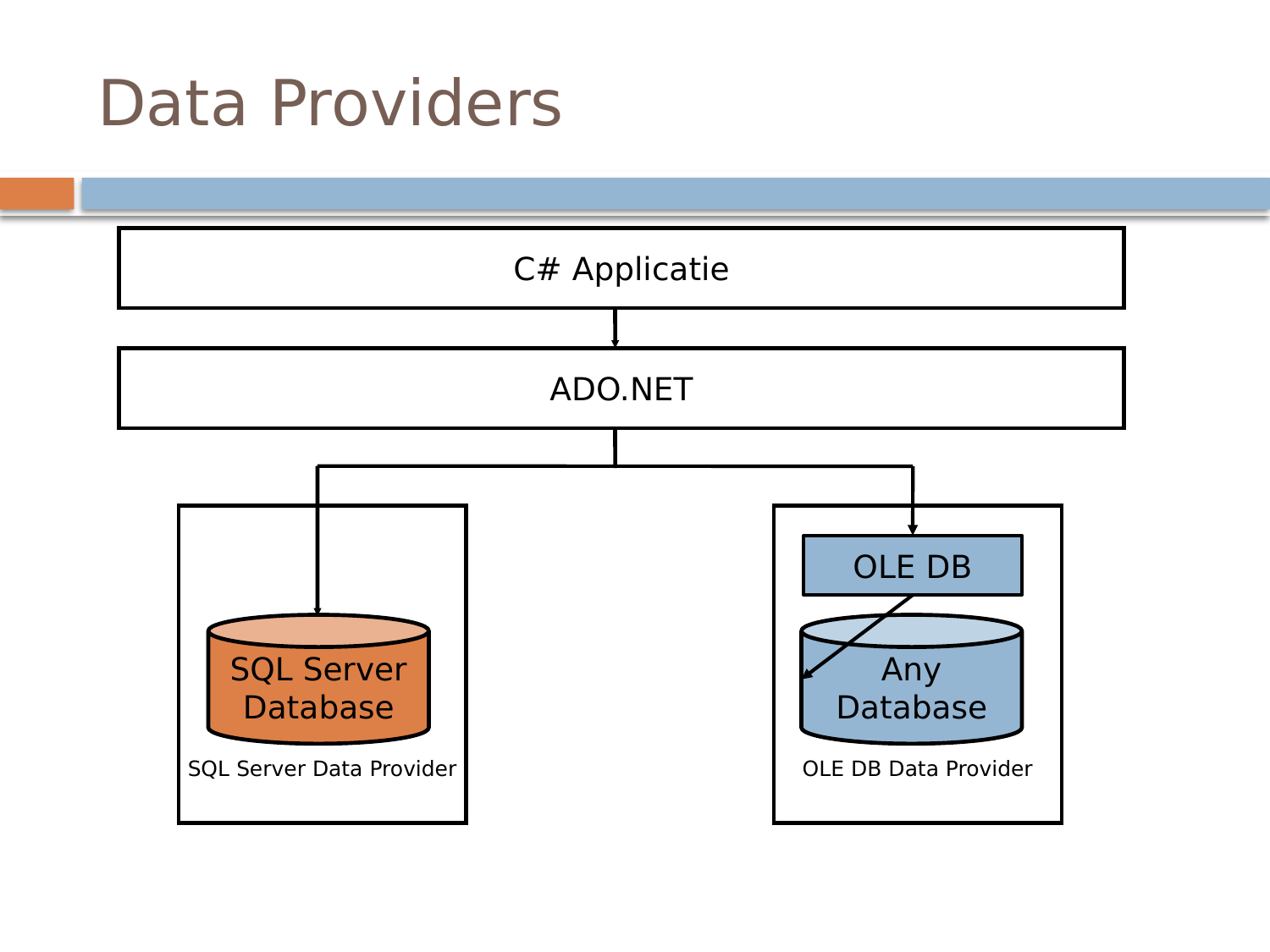

# Data Providers
C# Applicatie

ADO.NET

SQL Server Data Provider

OLE DB Data Provider
OLE DB
SQL Server
Database
Any
Database